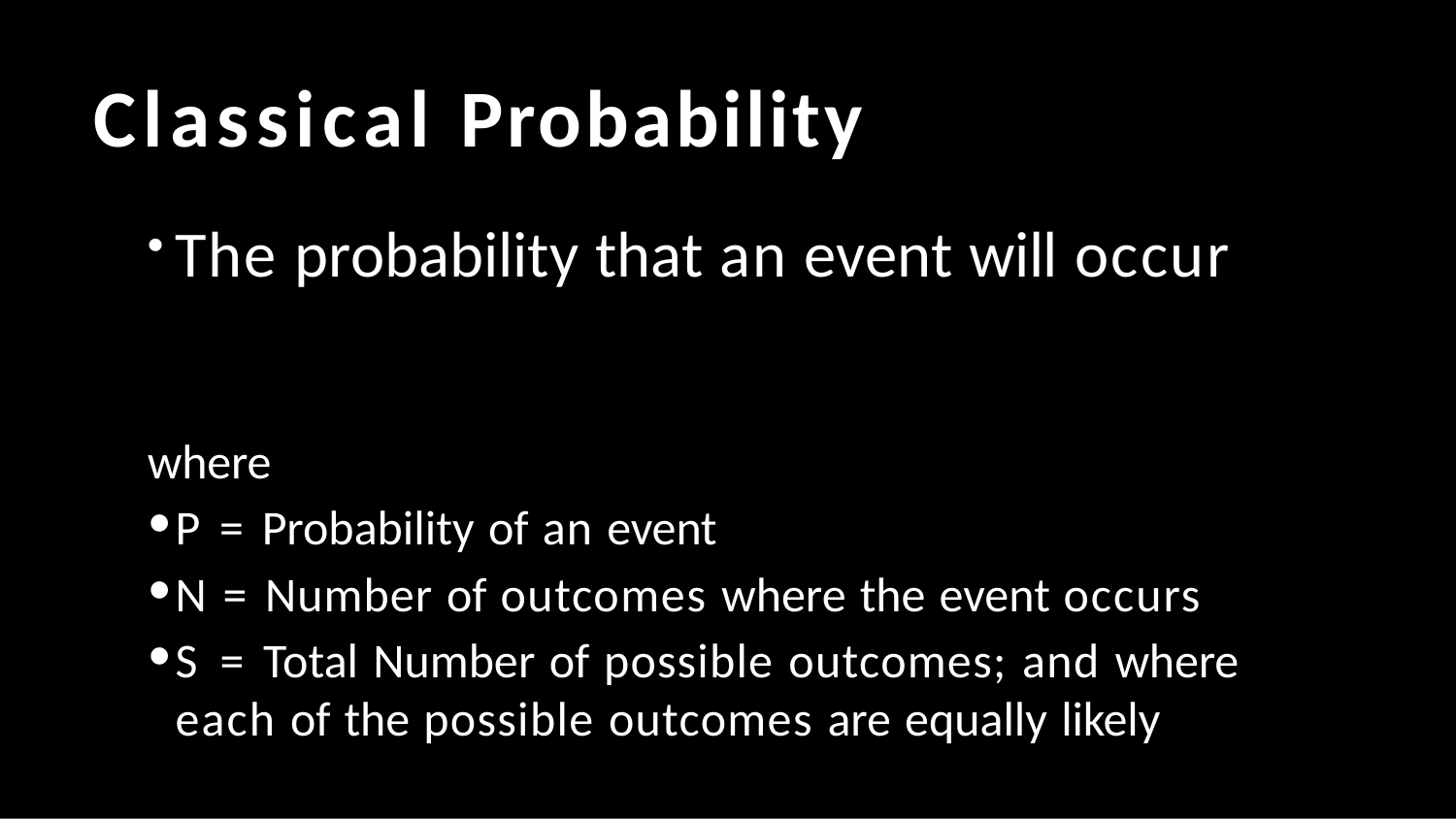

# Classical Probability
The probability that an event will occur

where
P = Probability of an event
N = Number of outcomes where the event occurs
S = Total Number of possible outcomes; and where each of the possible outcomes are equally likely